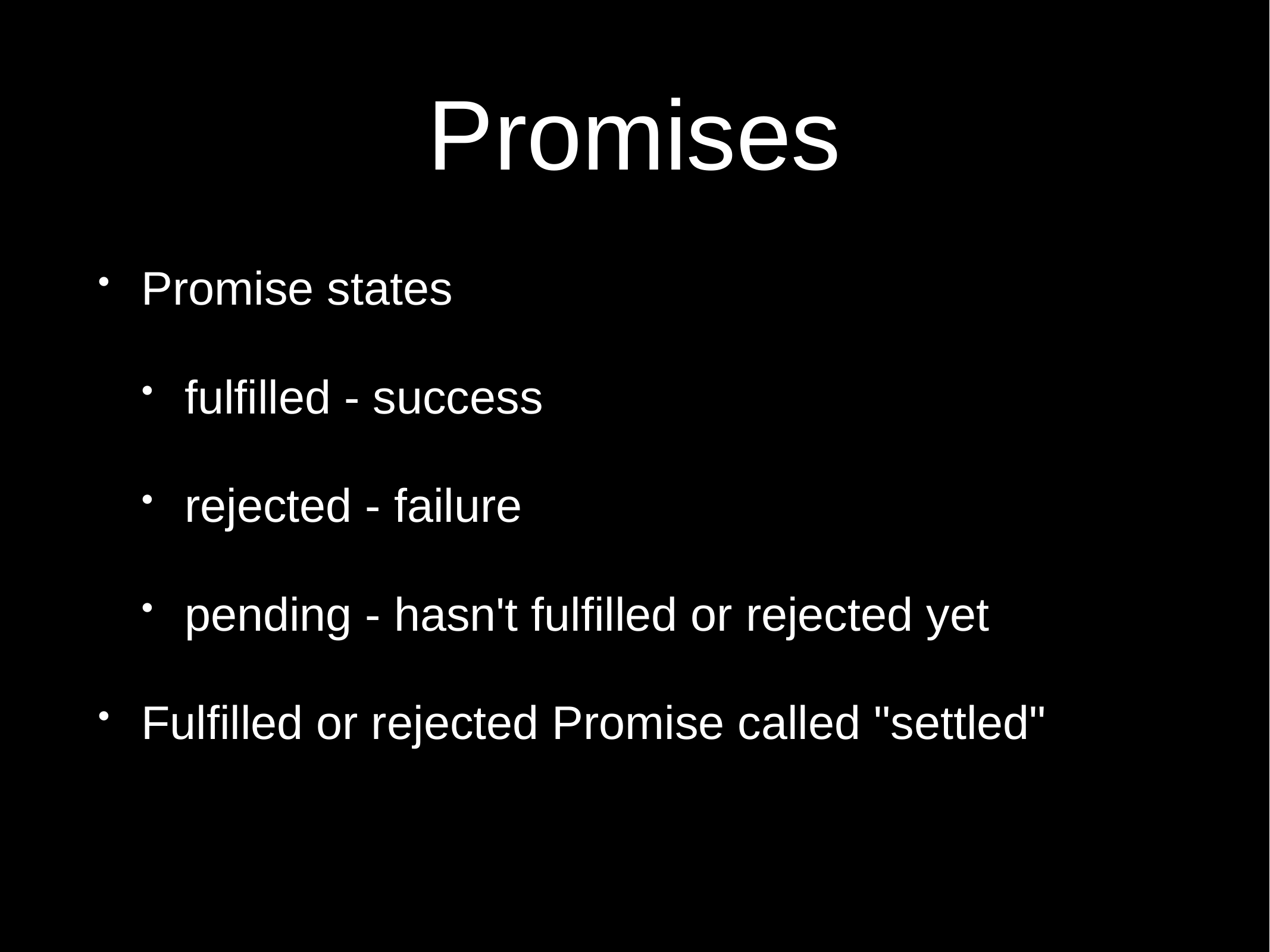

# Promises
Promise states
fulfilled - success
rejected - failure
pending - hasn't fulfilled or rejected yet
Fulfilled or rejected Promise called "settled"